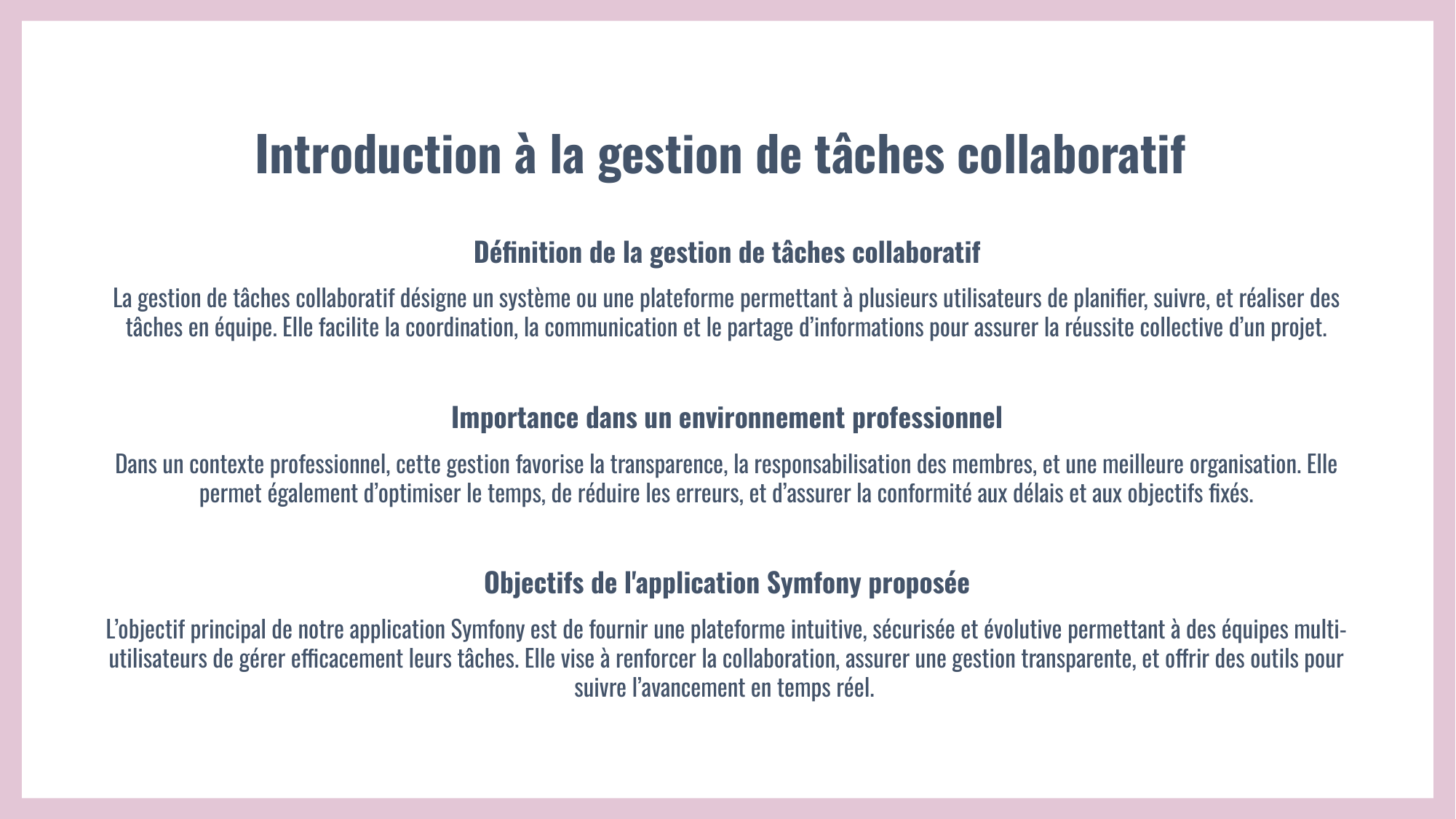

# Introduction à la gestion de tâches collaboratif
Définition de la gestion de tâches collaboratif
La gestion de tâches collaboratif désigne un système ou une plateforme permettant à plusieurs utilisateurs de planifier, suivre, et réaliser des tâches en équipe. Elle facilite la coordination, la communication et le partage d’informations pour assurer la réussite collective d’un projet.

Importance dans un environnement professionnel
Dans un contexte professionnel, cette gestion favorise la transparence, la responsabilisation des membres, et une meilleure organisation. Elle permet également d’optimiser le temps, de réduire les erreurs, et d’assurer la conformité aux délais et aux objectifs fixés.

Objectifs de l'application Symfony proposée
L’objectif principal de notre application Symfony est de fournir une plateforme intuitive, sécurisée et évolutive permettant à des équipes multi-utilisateurs de gérer efficacement leurs tâches. Elle vise à renforcer la collaboration, assurer une gestion transparente, et offrir des outils pour suivre l’avancement en temps réel.